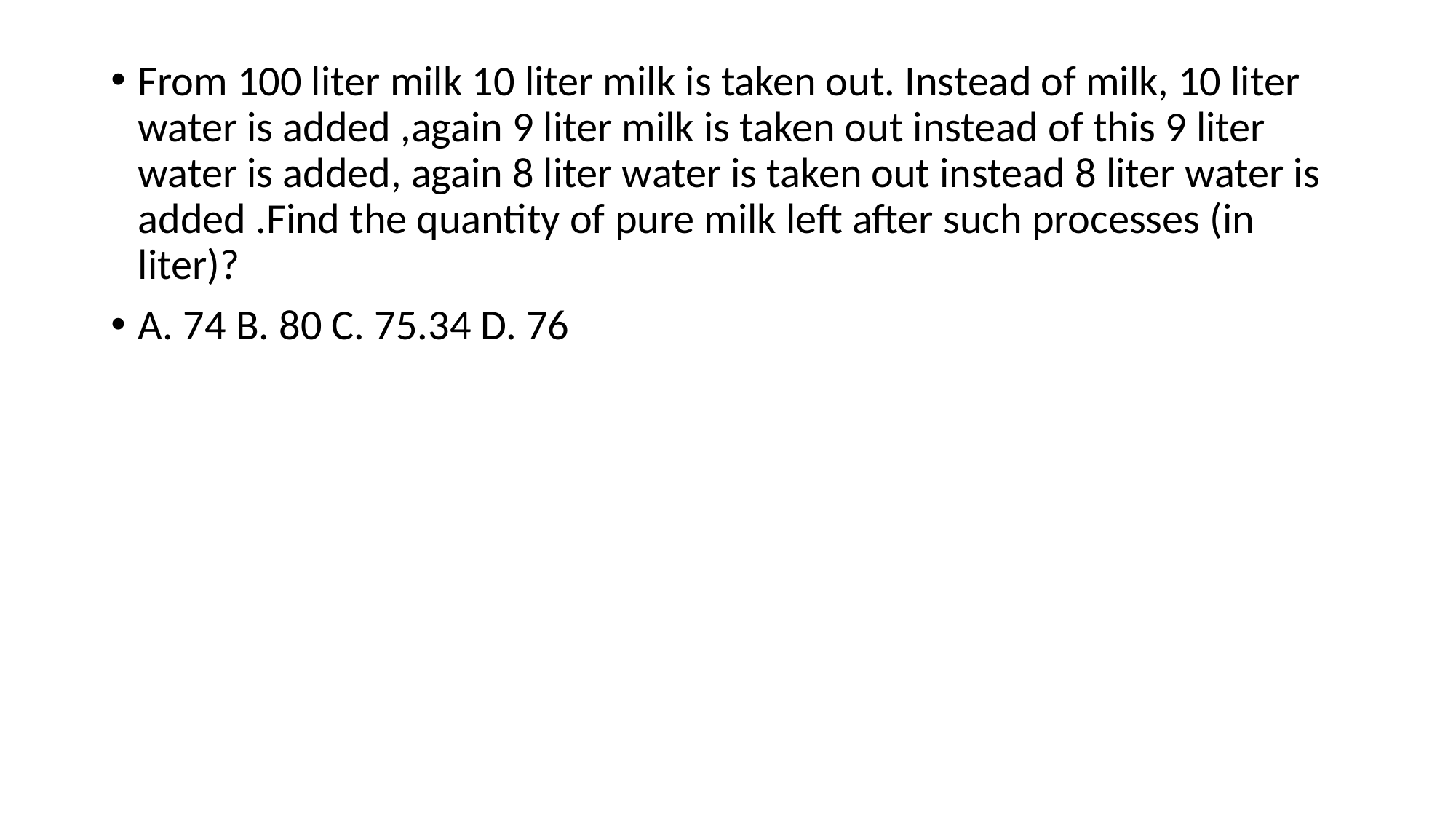

From 100 liter milk 10 liter milk is taken out. Instead of milk, 10 liter water is added ,again 9 liter milk is taken out instead of this 9 liter water is added, again 8 liter water is taken out instead 8 liter water is added .Find the quantity of pure milk left after such processes (in liter)?
A. 74 B. 80 C. 75.34 D. 76